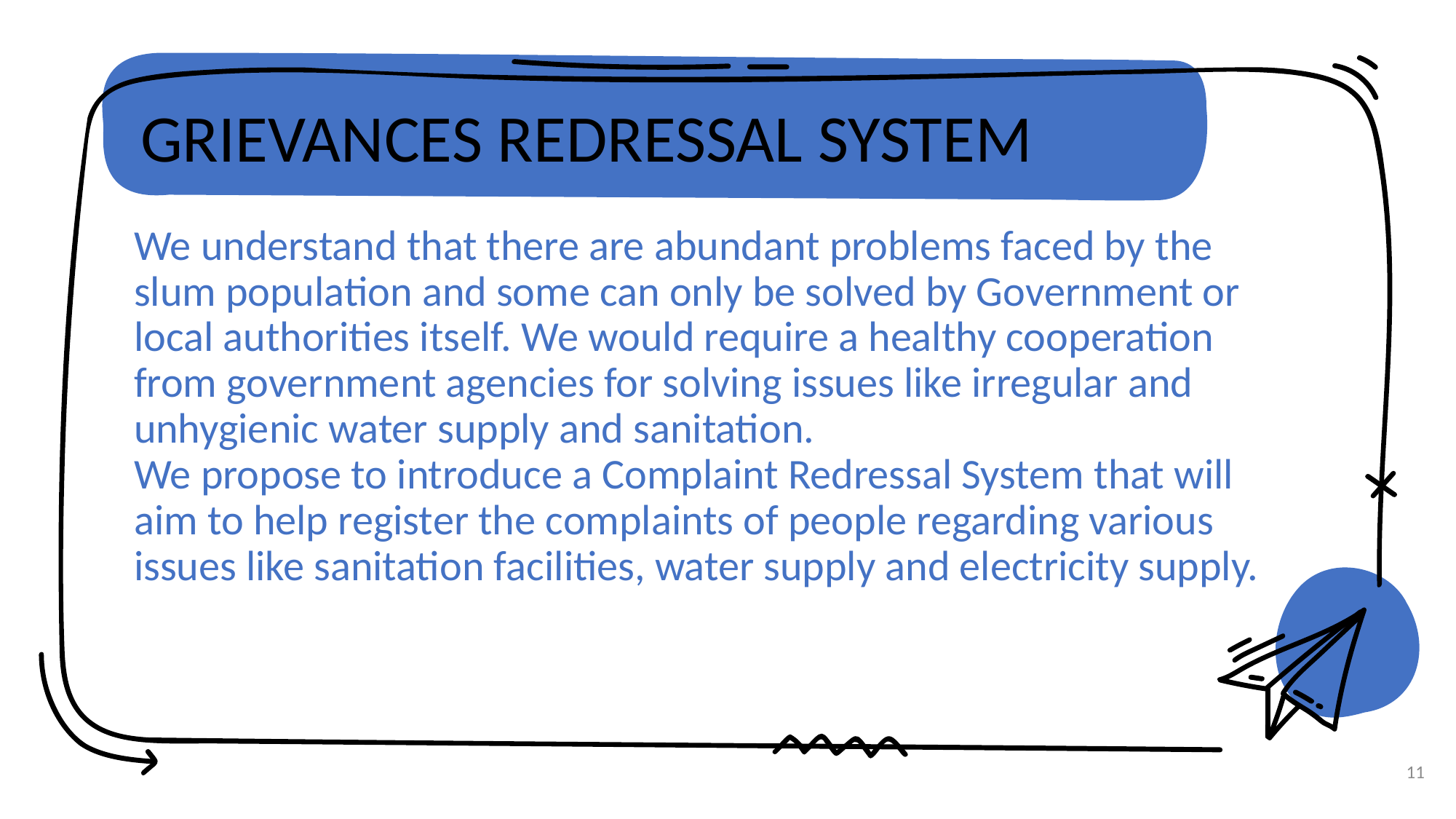

# GRIEVANCES REDRESSAL SYSTEM
We understand that there are abundant problems faced by the slum population and some can only be solved by Government or local authorities itself. We would require a healthy cooperation from government agencies for solving issues like irregular and unhygienic water supply and sanitation.
We propose to introduce a Complaint Redressal System that will aim to help register the complaints of people regarding various issues like sanitation facilities, water supply and electricity supply.

11